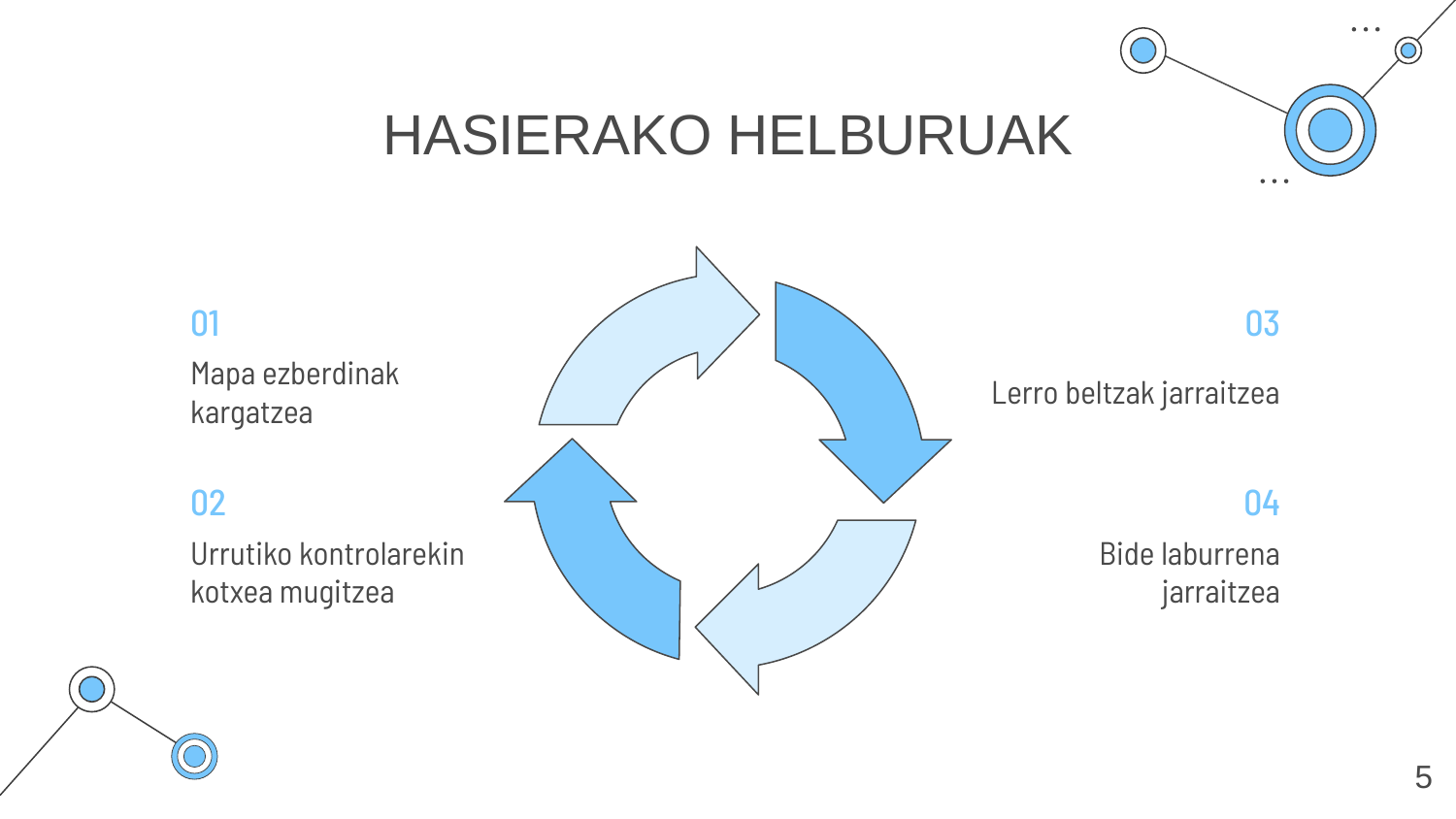

# HASIERAKO HELBURUAK

01
03
Mapa ezberdinak kargatzea
Lerro beltzak jarraitzea
02
04
Urrutiko kontrolarekin kotxea mugitzea
Bide laburrena jarraitzea
5